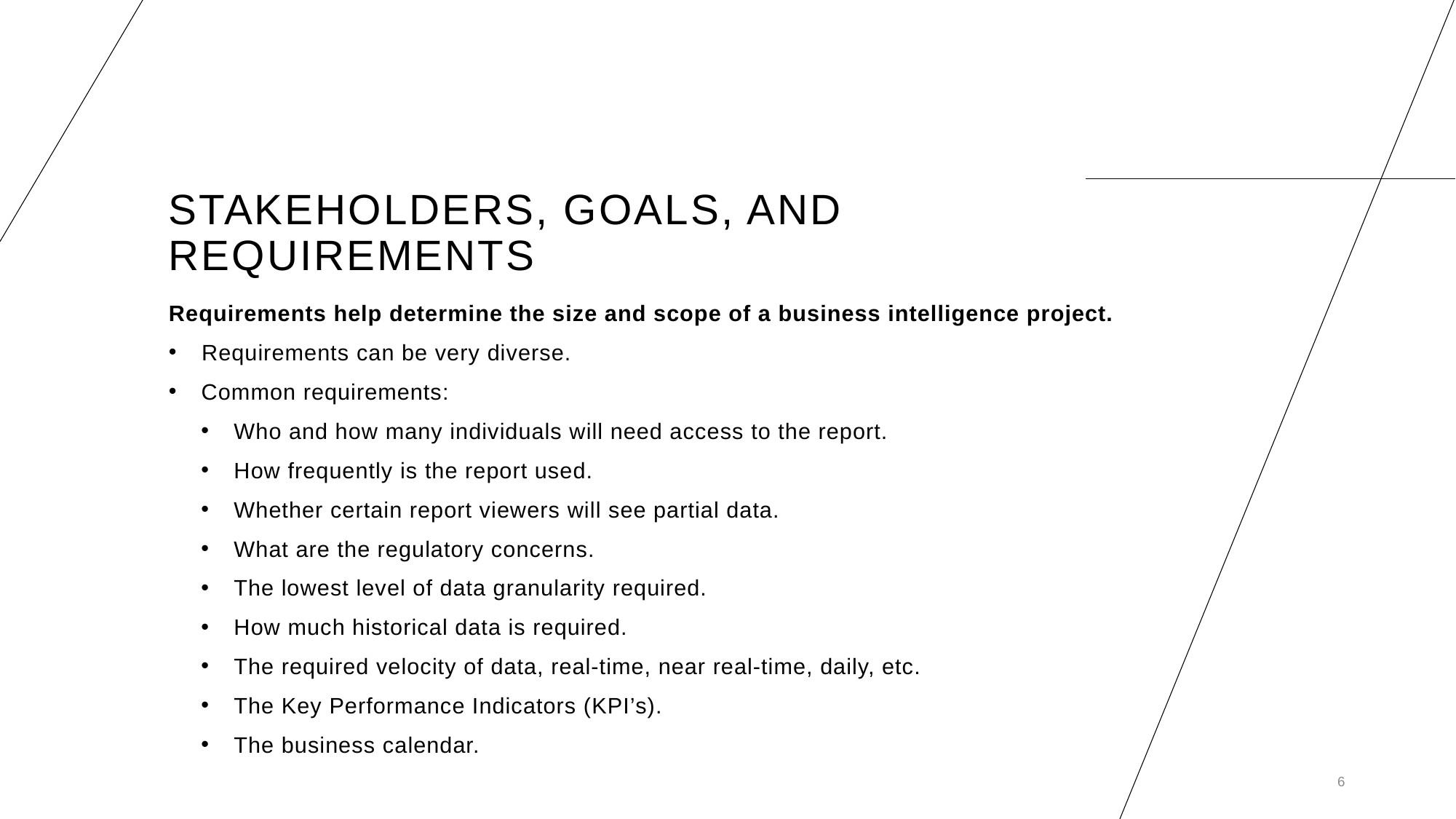

# Stakeholders, goals, and requirements
Requirements help determine the size and scope of a business intelligence project.
Requirements can be very diverse.
Common requirements:
Who and how many individuals will need access to the report.
How frequently is the report used.
Whether certain report viewers will see partial data.
What are the regulatory concerns.
The lowest level of data granularity required.
How much historical data is required.
The required velocity of data, real-time, near real-time, daily, etc.
The Key Performance Indicators (KPI’s).
The business calendar.

6